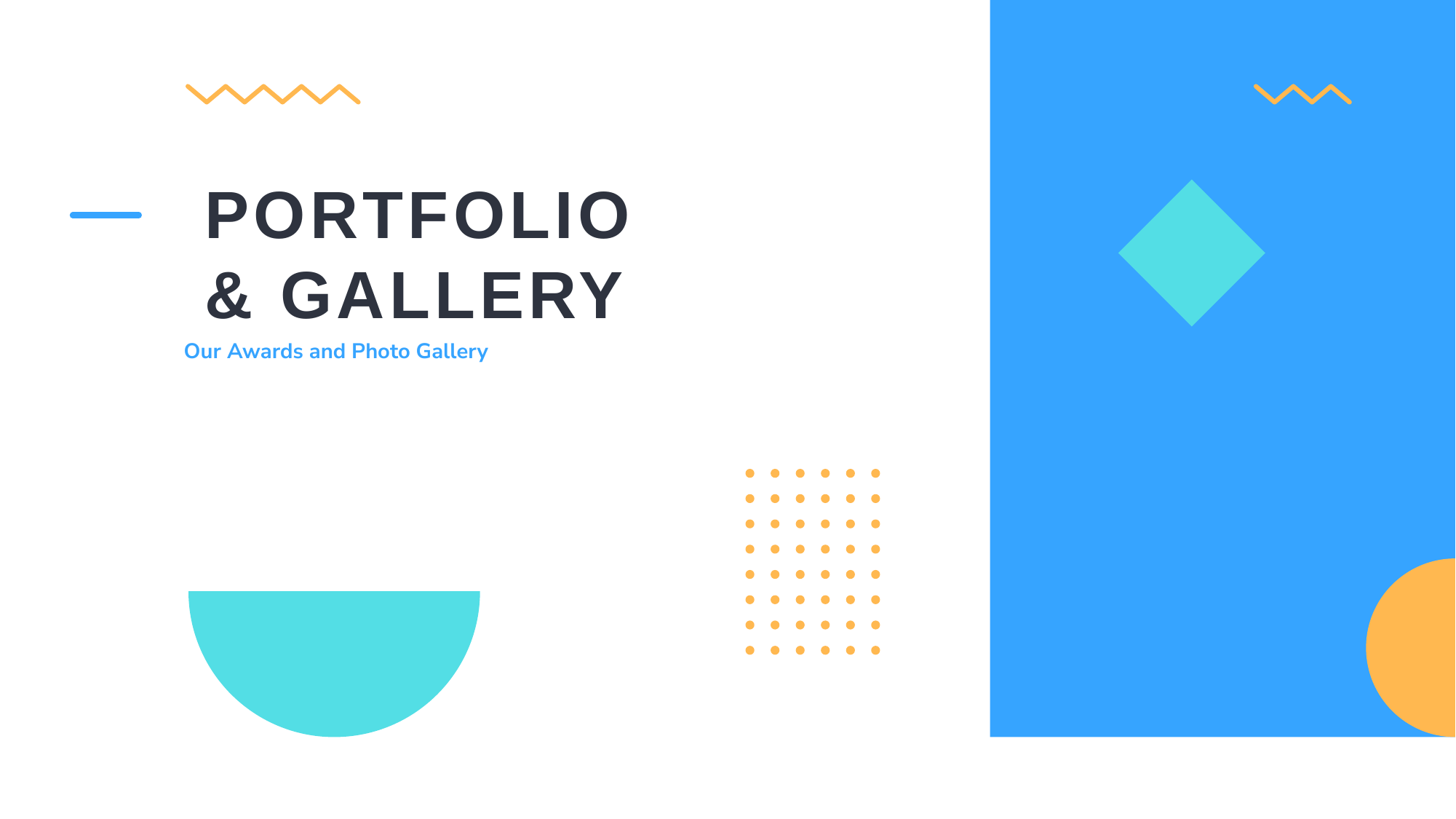

PORTFOLIO
& GALLERY

Our Awards and Photo Gallery